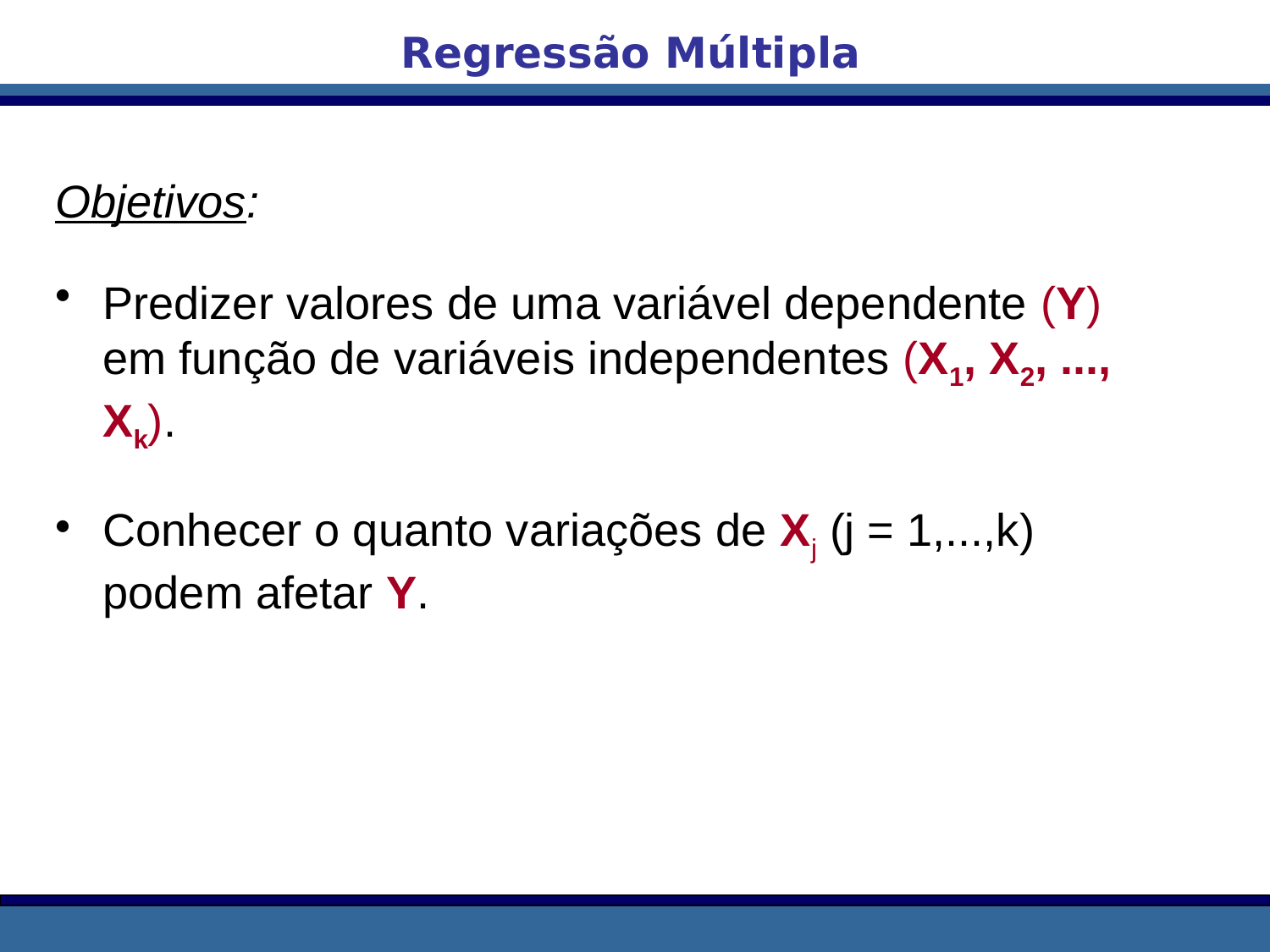

Regressão Múltipla
Objetivos:

Predizer valores de uma variável dependente (Y) em função de variáveis independentes (X1, X2, ..., Xk).

Conhecer o quanto variações de Xj (j = 1,...,k) podem afetar Y.